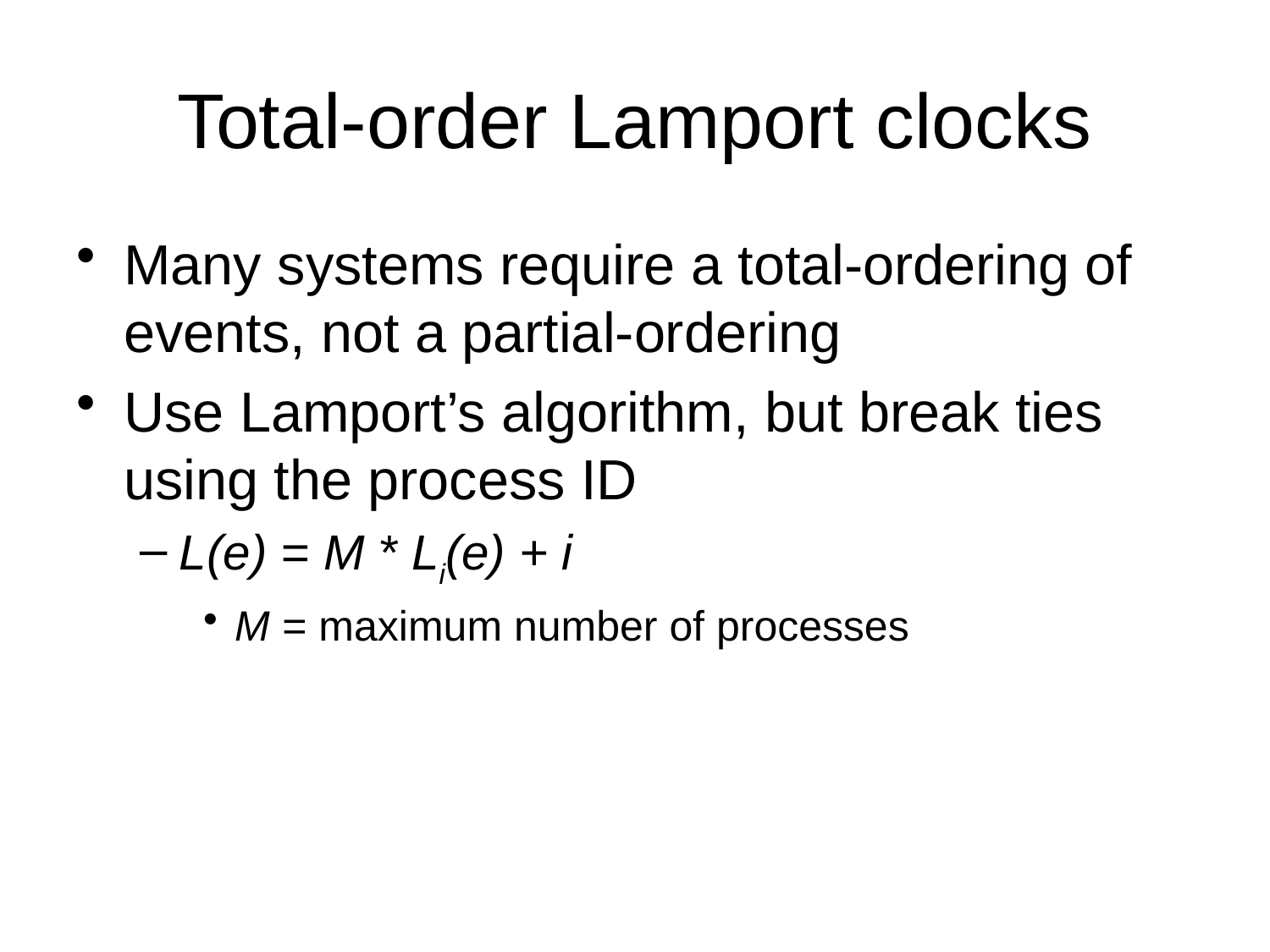

# Total-order Lamport clocks
Many systems require a total-ordering of events, not a partial-ordering
Use Lamport’s algorithm, but break ties using the process ID
L(e) = M * Li(e) + i
M = maximum number of processes